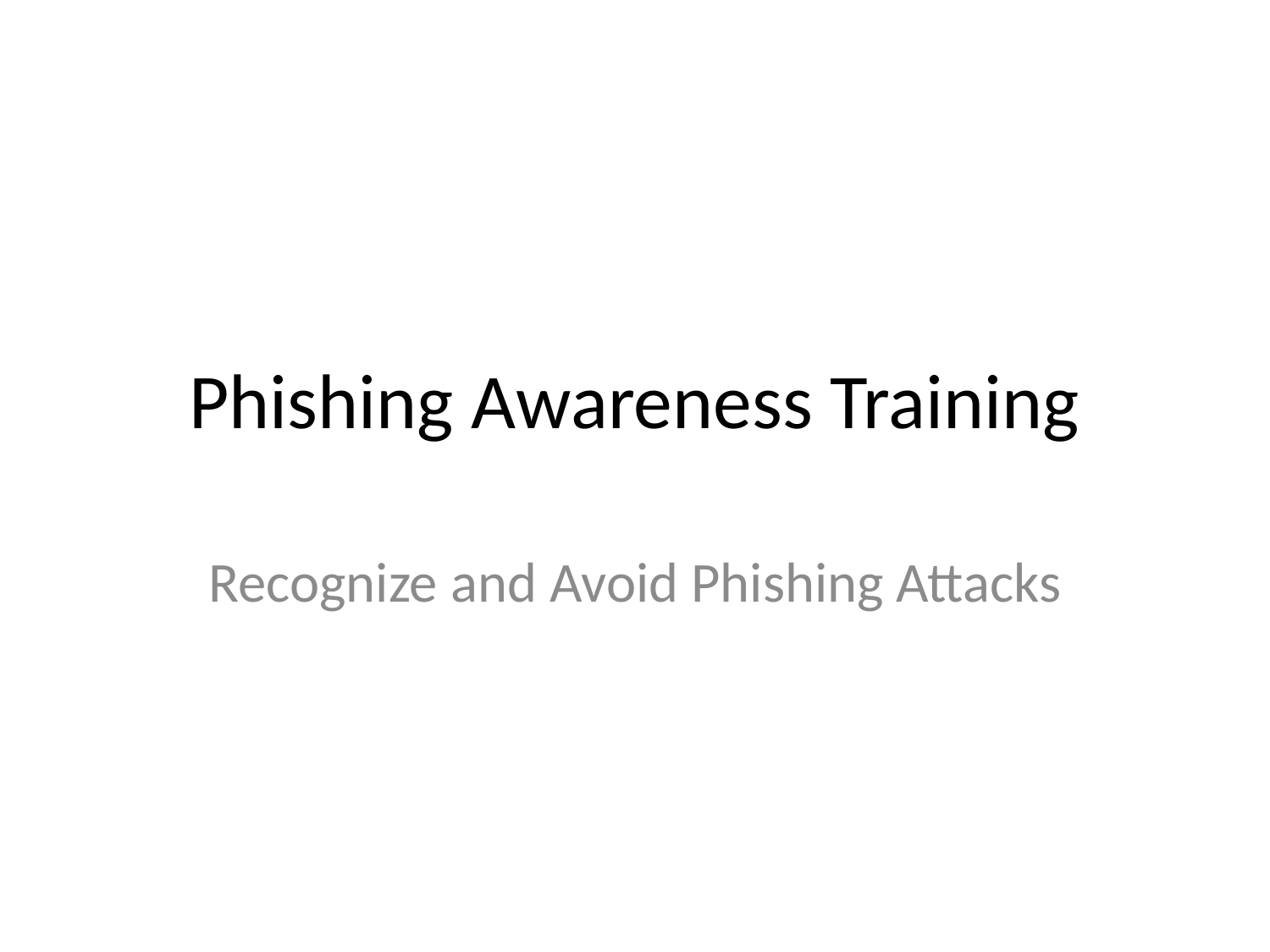

# Phishing Awareness Training
Recognize and Avoid Phishing Attacks